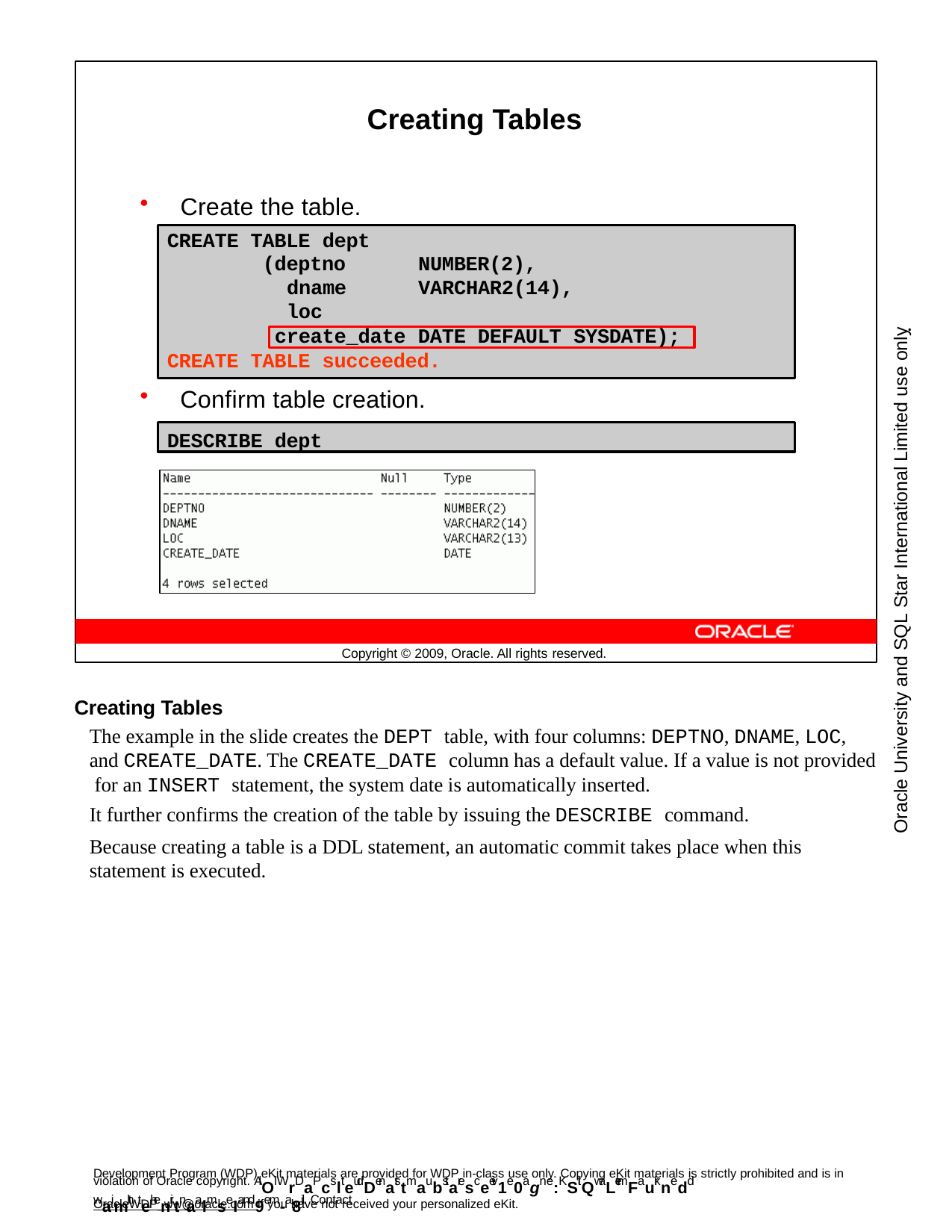

Creating Tables

Create the table.

CREATE TABLE dept
(deptno  dname  loc
NUMBER(2),  VARCHAR2(14),  VARCHAR2(13),
Oracle University and SQL Star International Limited use onlyฺ
create_date DATE DEFAULT SYSDATE);
CREATE TABLE succeeded.
Confirm table creation.
DESCRIBE dept

Copyright © 2009, Oracle. All rights reserved.
Creating Tables
The example in the slide creates the DEPT table, with four columns: DEPTNO, DNAME, LOC,  and CREATE_DATE. The CREATE_DATE column has a default value. If a value is not provided  for an INSERT statement, the system date is automatically inserted.
It further confirms the creation of the table by issuing the DESCRIBE command.
Because creating a table is a DDL statement, an automatic commit takes place when this  statement is executed.
Development Program (WDP) eKit materials are provided for WDP in-class use only. Copying eKit materials is strictly prohibited and is in
violation of Oracle copyright. AlOl WrDaPcslteudDenatstmaubstaresceeiv1e0agn e:KSit QwaLtermFaurknedd waimth tehenirtnaalmse Iand9em-a8il. Contact
OracleWDP_ww@oracle.com if you have not received your personalized eKit.